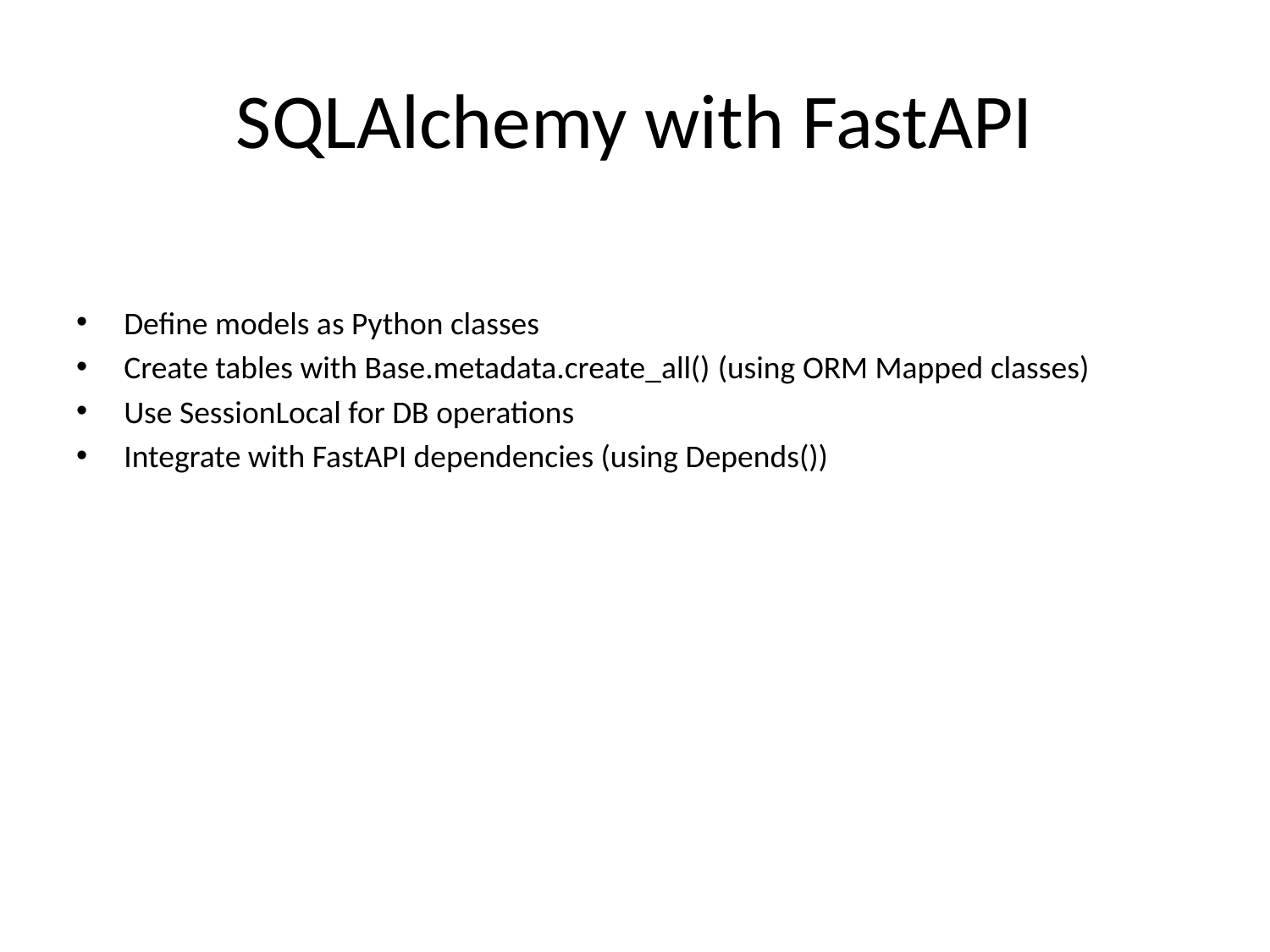

# SQLAlchemy with FastAPI

Define models as Python classes
Create tables with Base.metadata.create_all() (using ORM Mapped classes)
Use SessionLocal for DB operations
Integrate with FastAPI dependencies (using Depends())